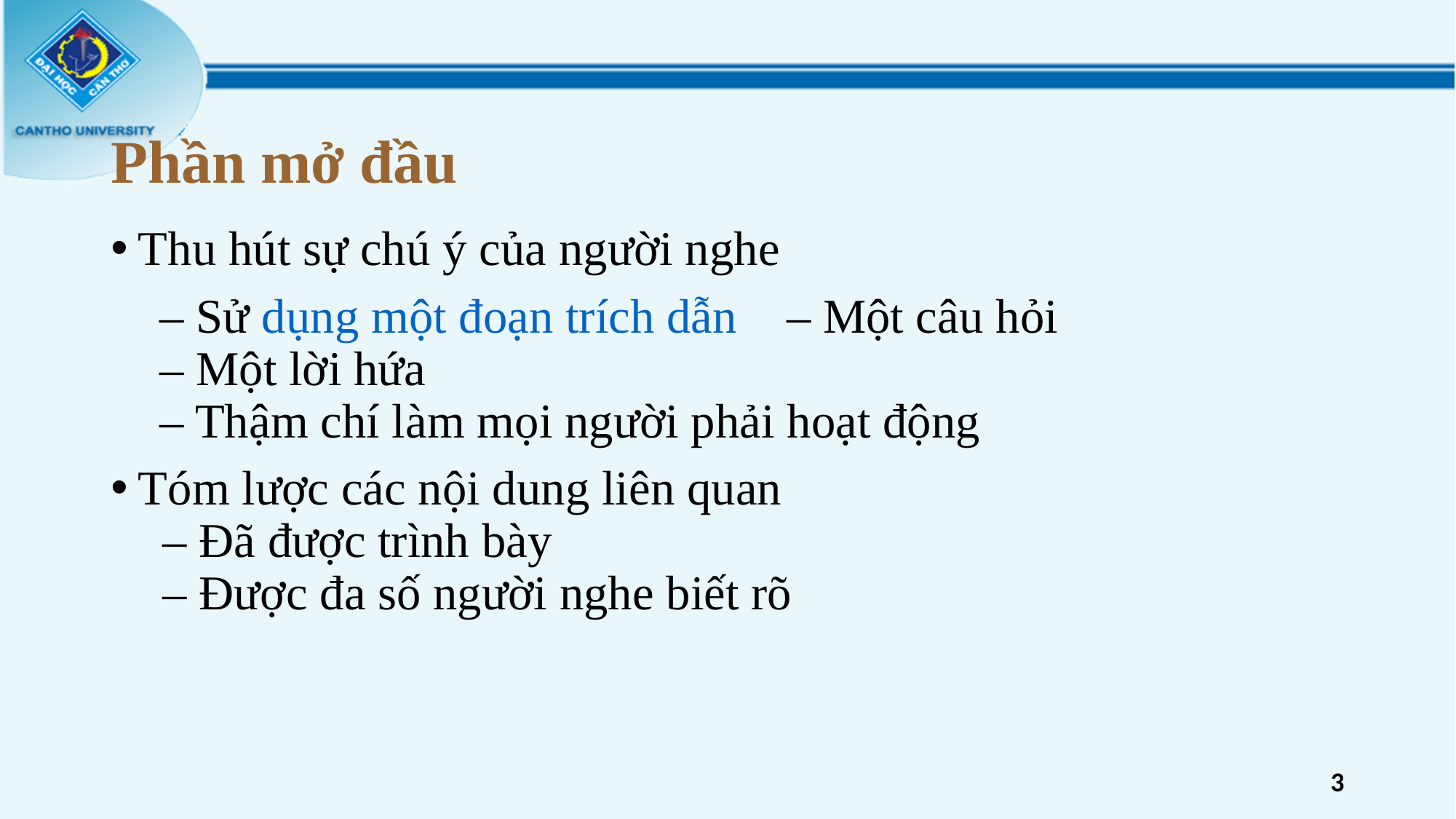

# Phần mở đầu
Thu hút sự chú ý của người nghe
    – Sử dụng một đoạn trích dẫn
    – Một câu hỏi
    – Một lời hứa
    – Thậm chí làm mọi người phải hoạt động
Tóm lược các nội dung liên quan
  – Đã được trình bày
  – Được đa số người nghe biết rõ

3